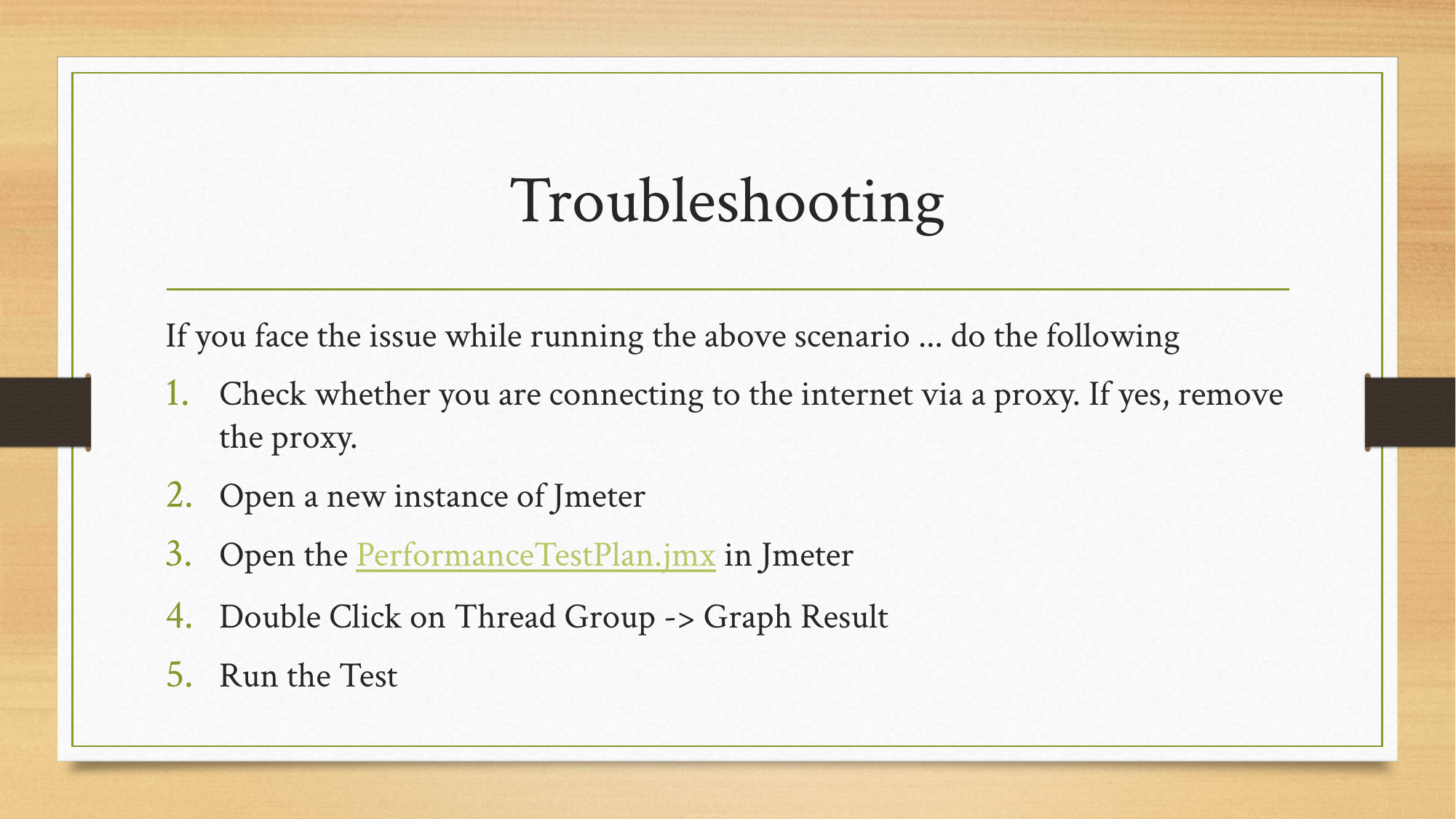

# Troubleshooting
If you face the issue while running the above scenario ... do the following
Check whether you are connecting to the internet via a proxy. If yes, remove the proxy.
Open a new instance of Jmeter
Open the PerformanceTestPlan.jmx in Jmeter
Double Click on Thread Group -> Graph Result
Run the Test